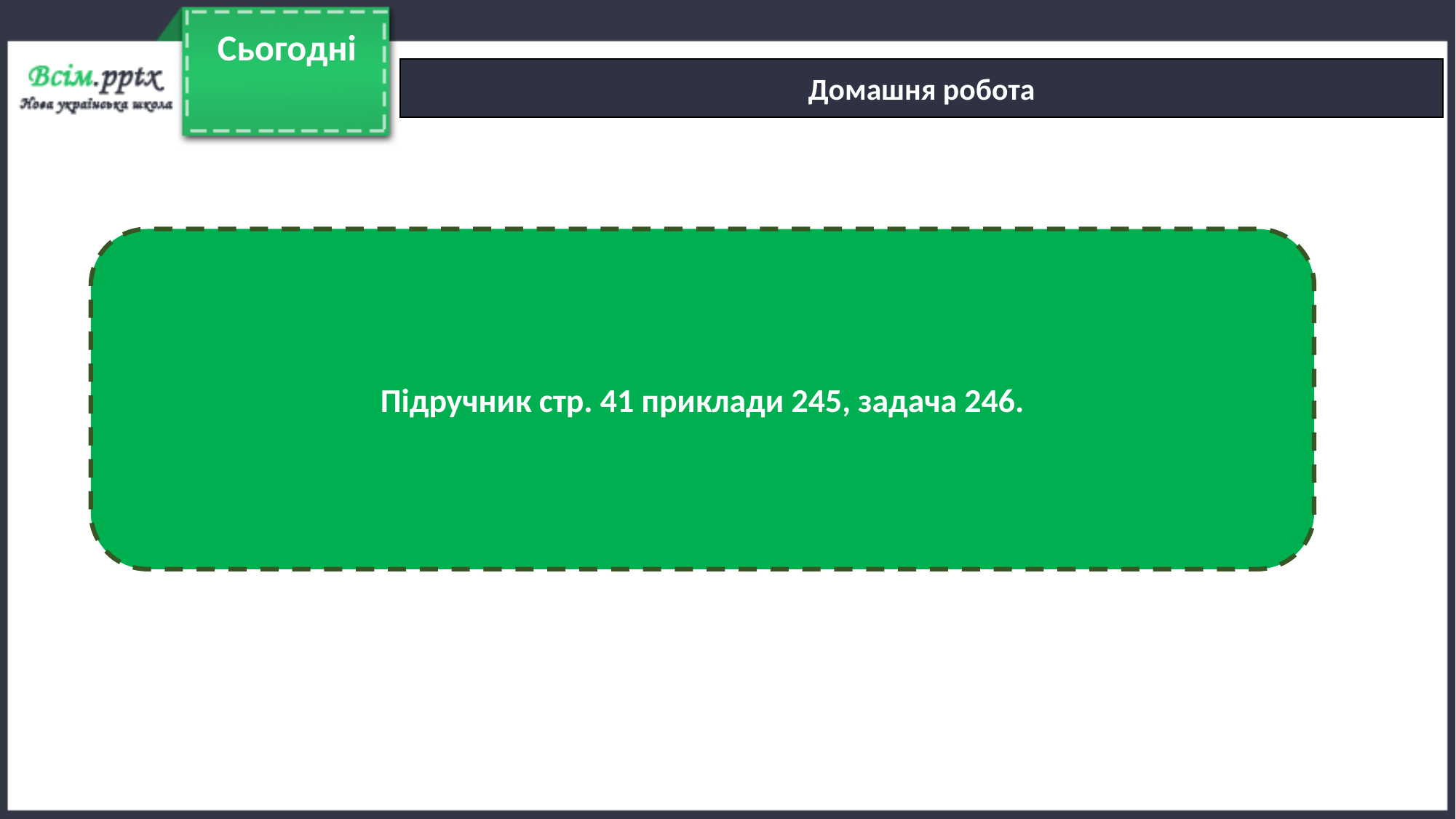

Сьогодні
Домашня робота

Підручник стр. 41 приклади 245, задача 246.